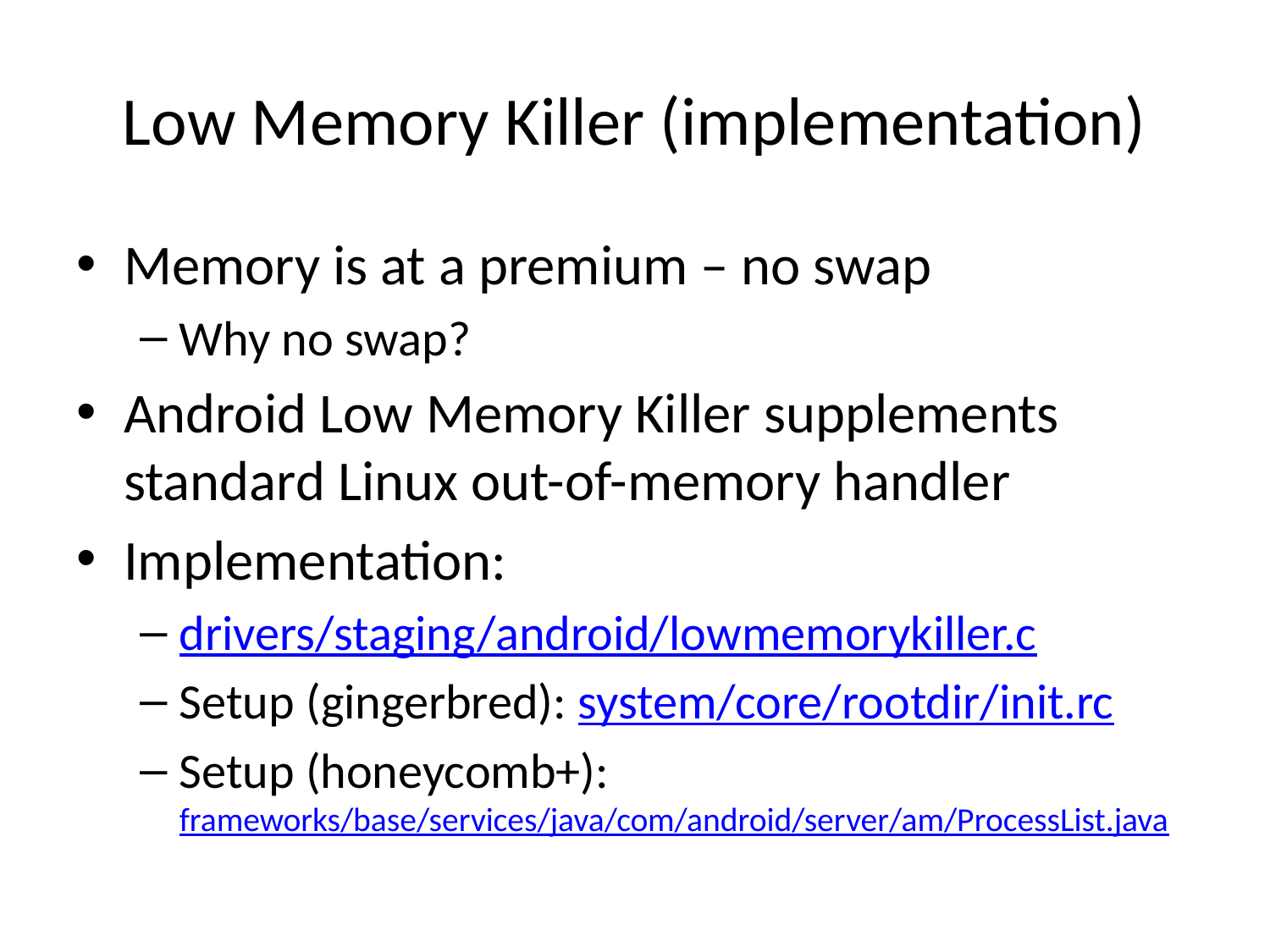

# Low Memory Killer (implementation)
Memory is at a premium – no swap
Why no swap?
Android Low Memory Killer supplements standard Linux out-of-memory handler
Implementation:
drivers/staging/android/lowmemorykiller.c
Setup (gingerbred): system/core/rootdir/init.rc
Setup (honeycomb+): frameworks/base/services/java/com/android/server/am/ProcessList.java